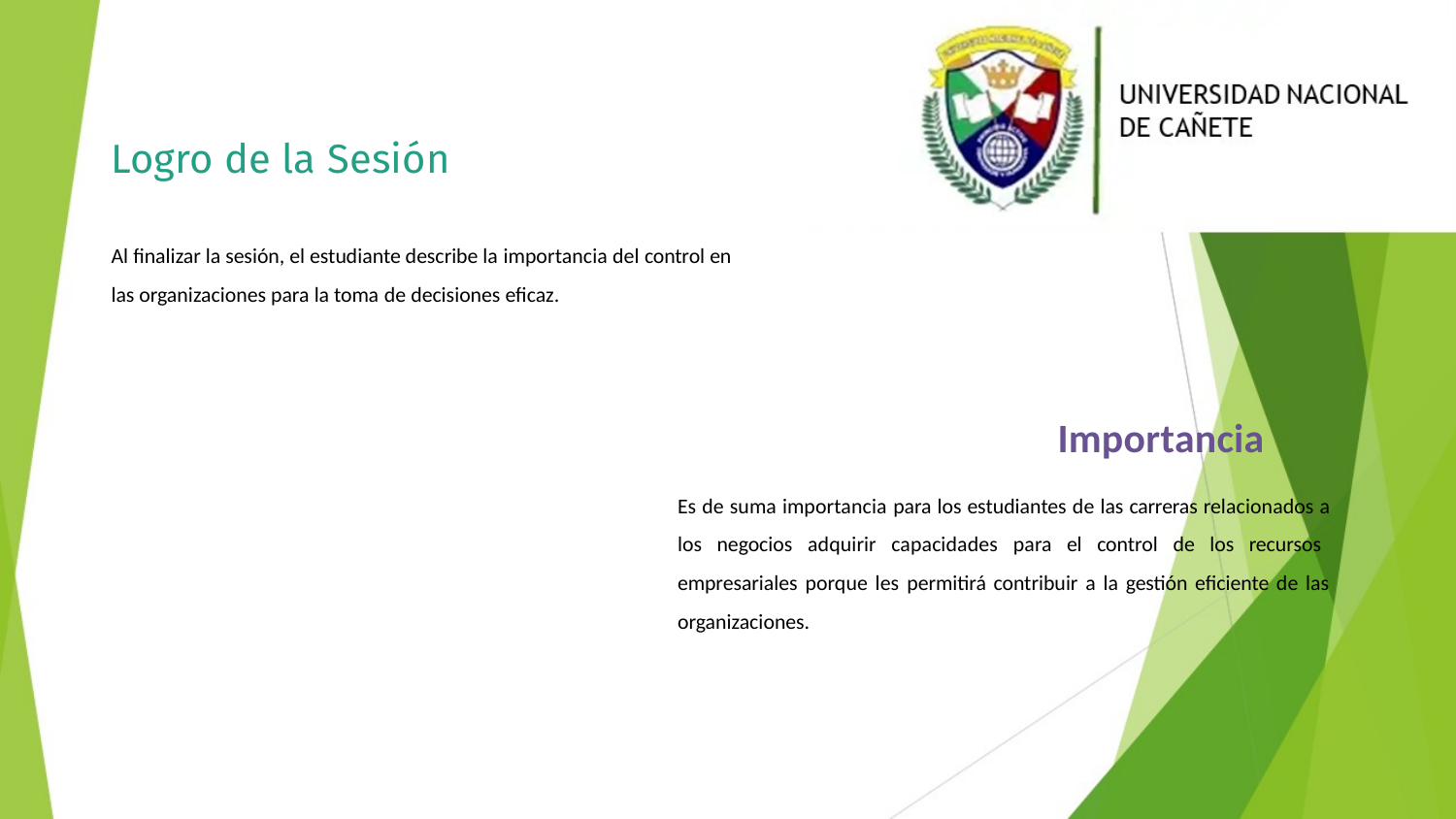

# Logro de la Sesión
Al finalizar la sesión, el estudiante describe la importancia del control en  las organizaciones para la toma de decisiones eficaz.
Importancia
Es de suma importancia para los estudiantes de las carreras relacionados a  los negocios adquirir capacidades para el control de los recursos  empresariales porque les permitirá contribuir a la gestión eficiente de las  organizaciones.